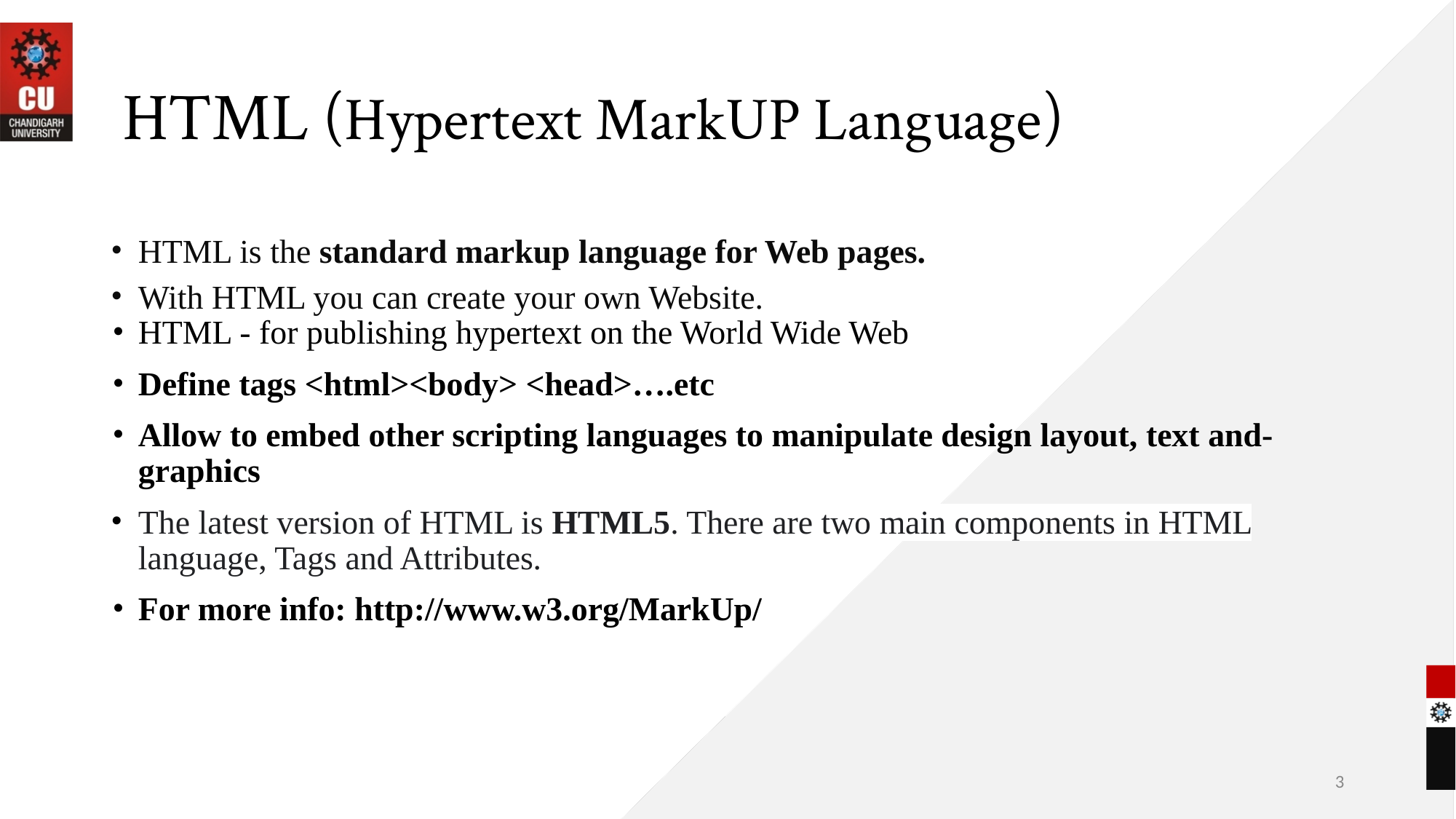

# HTML (Hypertext MarkUP Language)
HTML is the standard markup language for Web pages.
With HTML you can create your own Website.
HTML - for publishing hypertext on the World Wide Web
Define tags <html><body> <head>….etc
Allow to embed other scripting languages to manipulate design layout, text and- graphics
The latest version of HTML is HTML5. There are two main components in HTML language, Tags and Attributes.
For more info: http://www.w3.org/MarkUp/

3